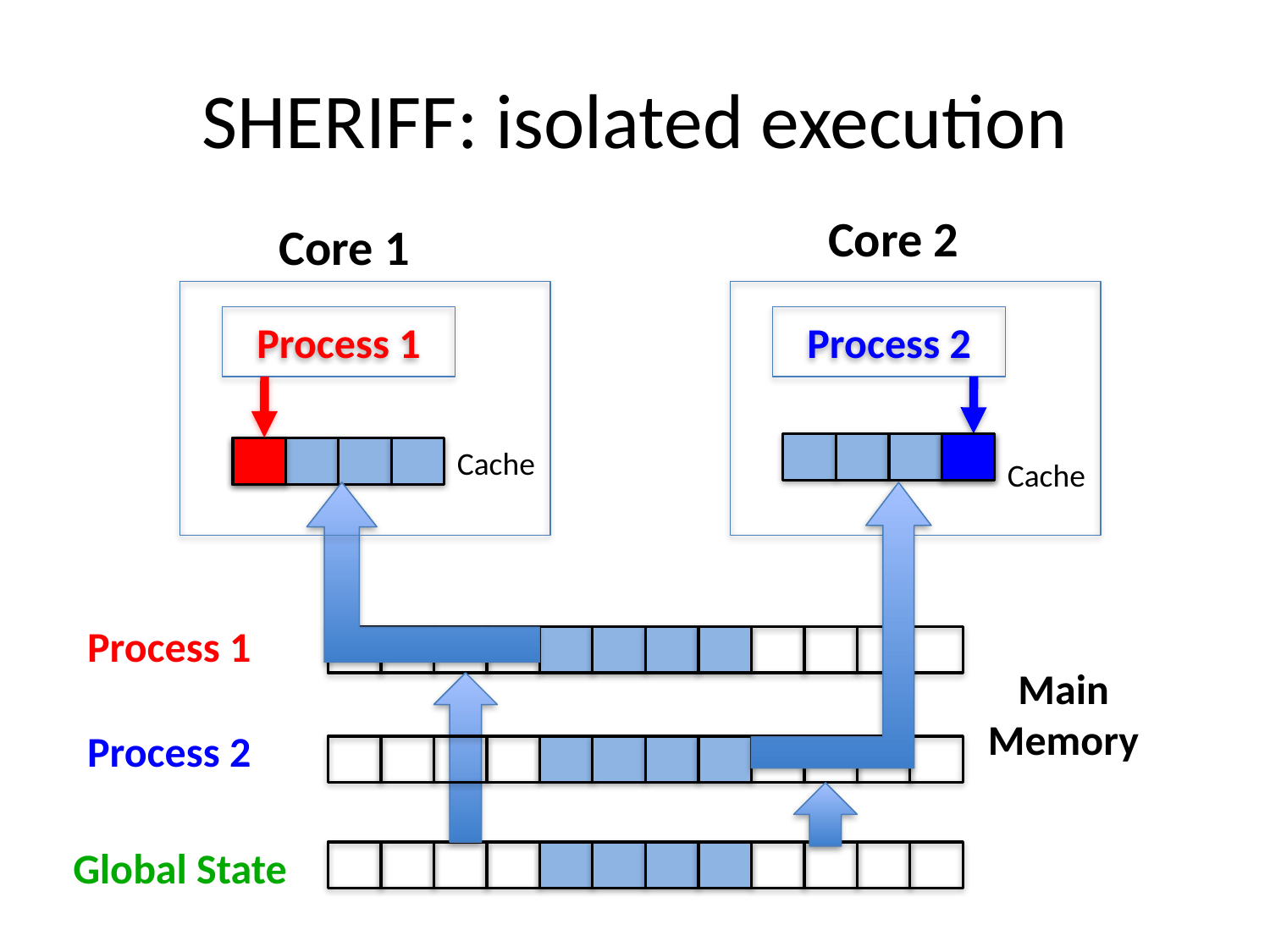

# Sheriff: isolated execution
Core 2
Core 1

Process 1
Process 2

Cache

Cache

Process 1

Main Memory

Process 2

Global State